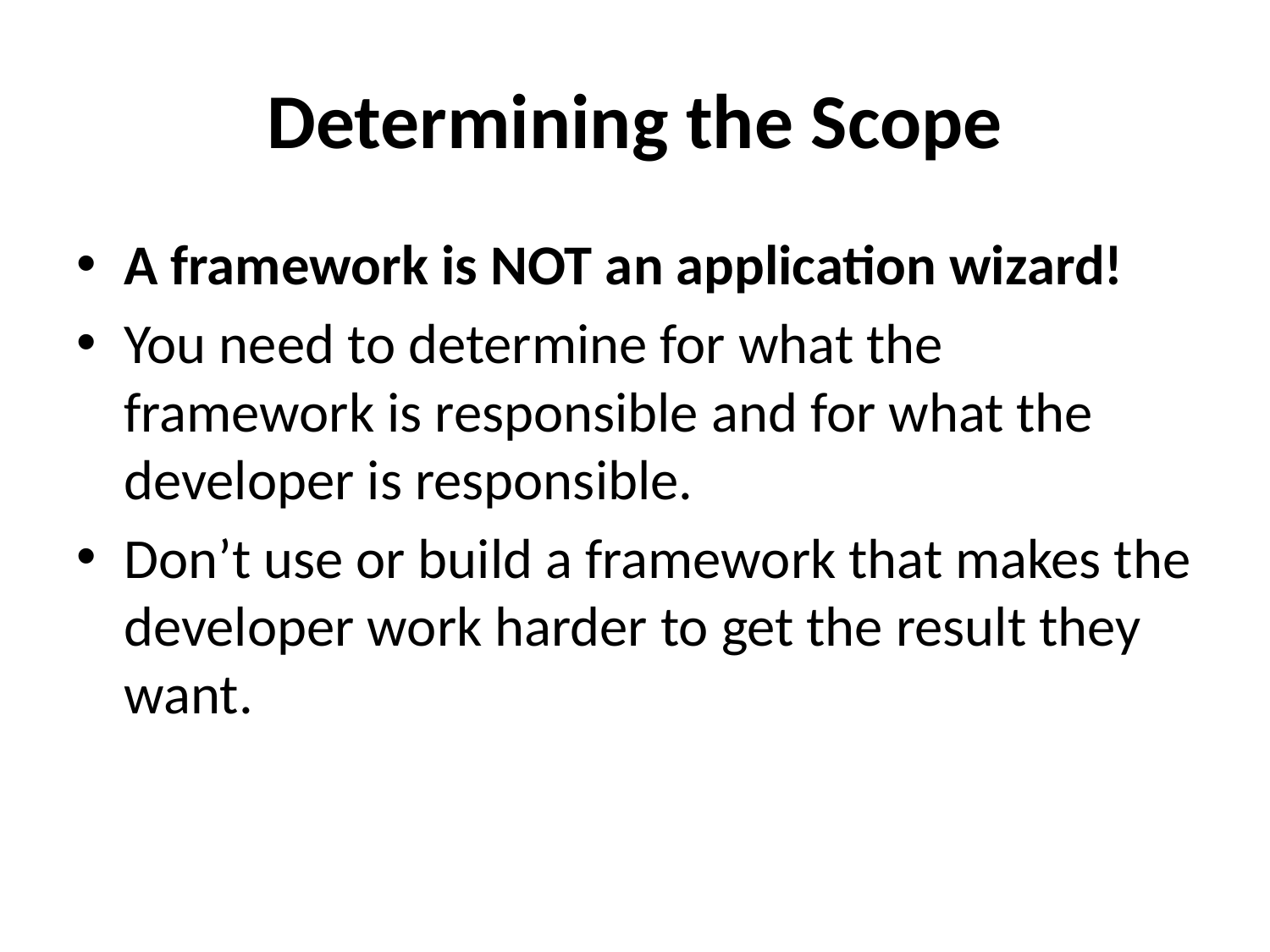

# Determining the Scope
A framework is NOT an application wizard!
You need to determine for what the framework is responsible and for what the developer is responsible.
Don’t use or build a framework that makes the developer work harder to get the result they want.